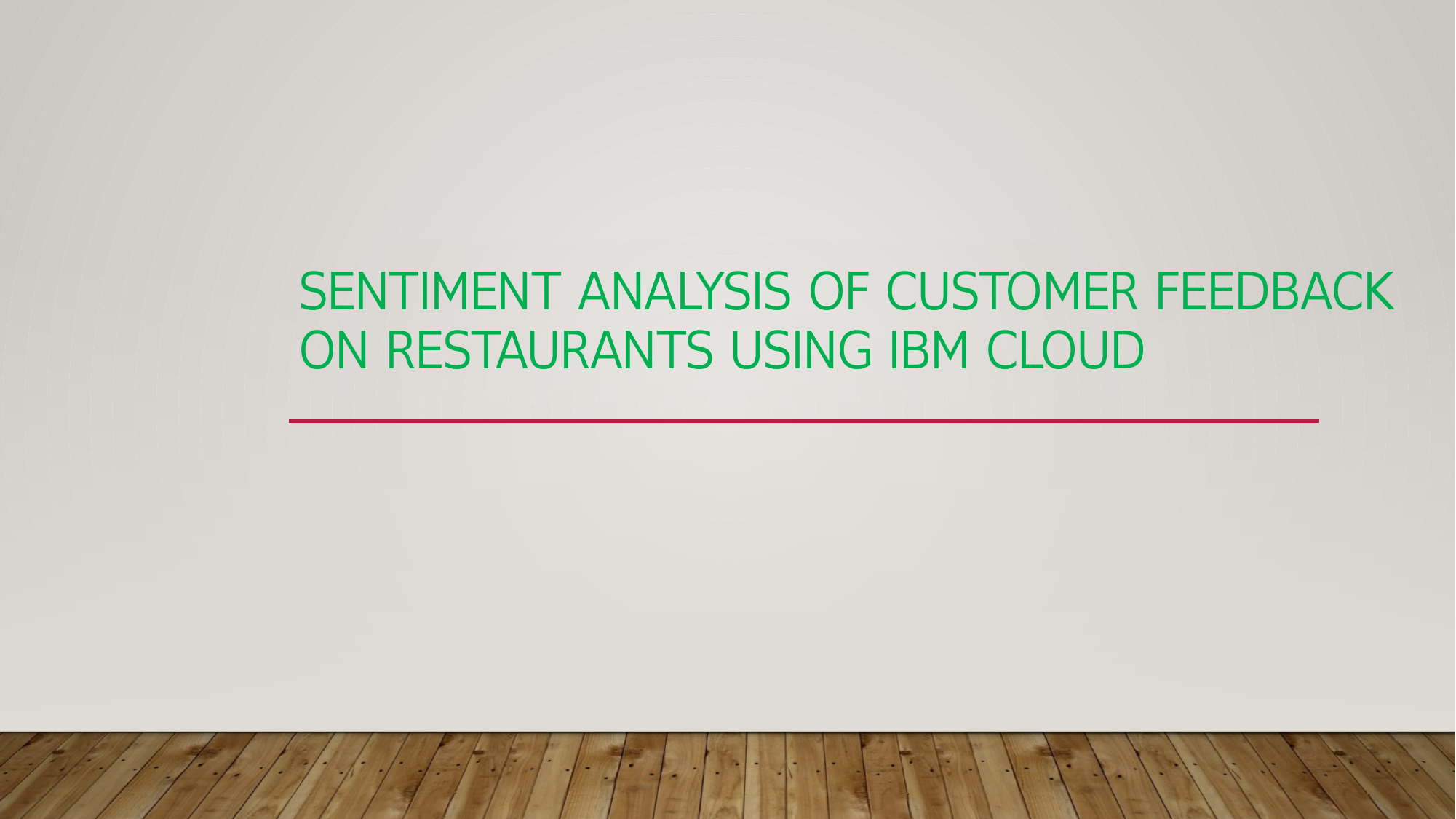

# Sentiment Analysis Of Customer Feedback On Restaurants Using Ibm Cloud